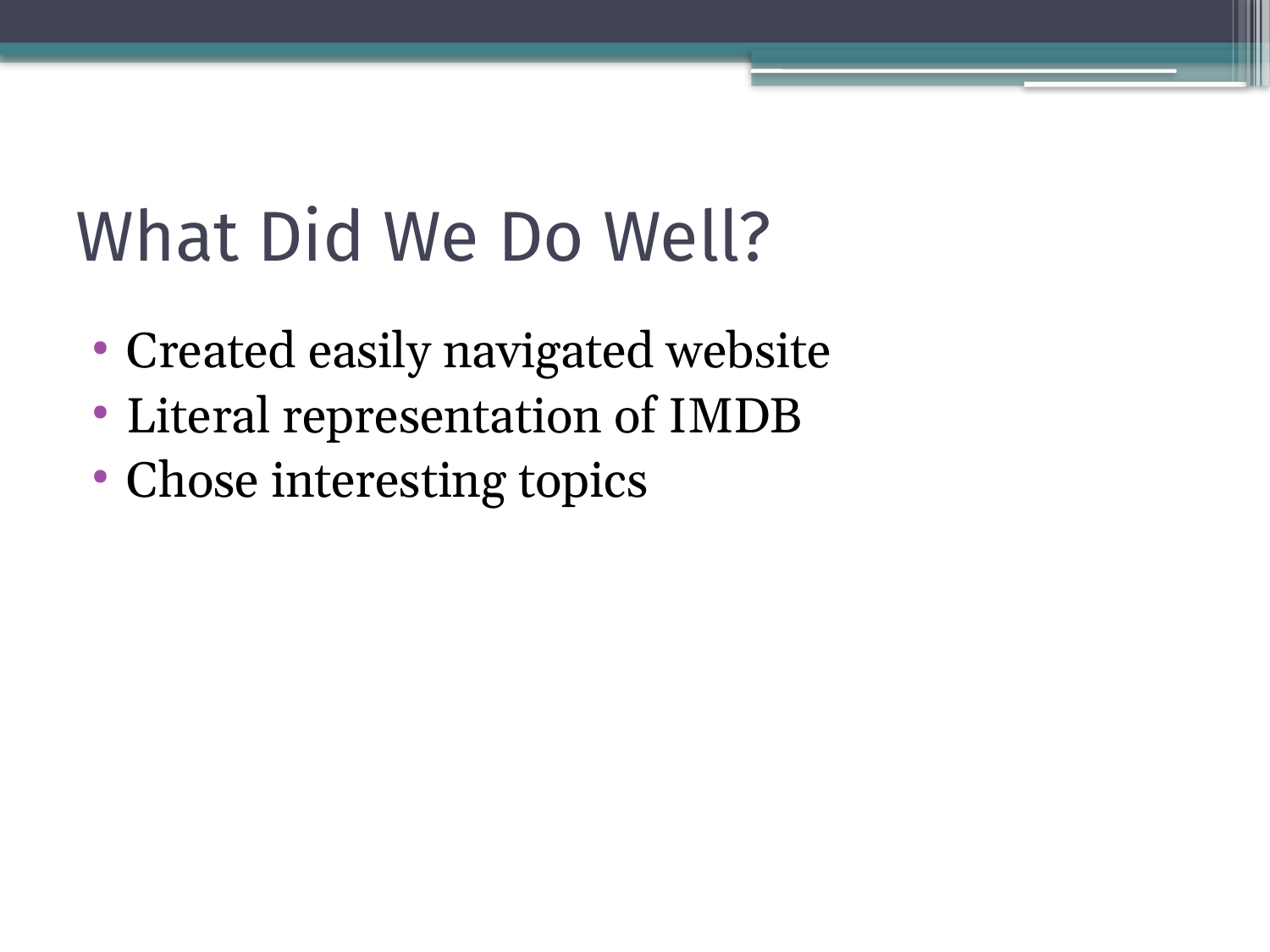

# What Did We Do Well?
Created easily navigated website
Literal representation of IMDB
Chose interesting topics